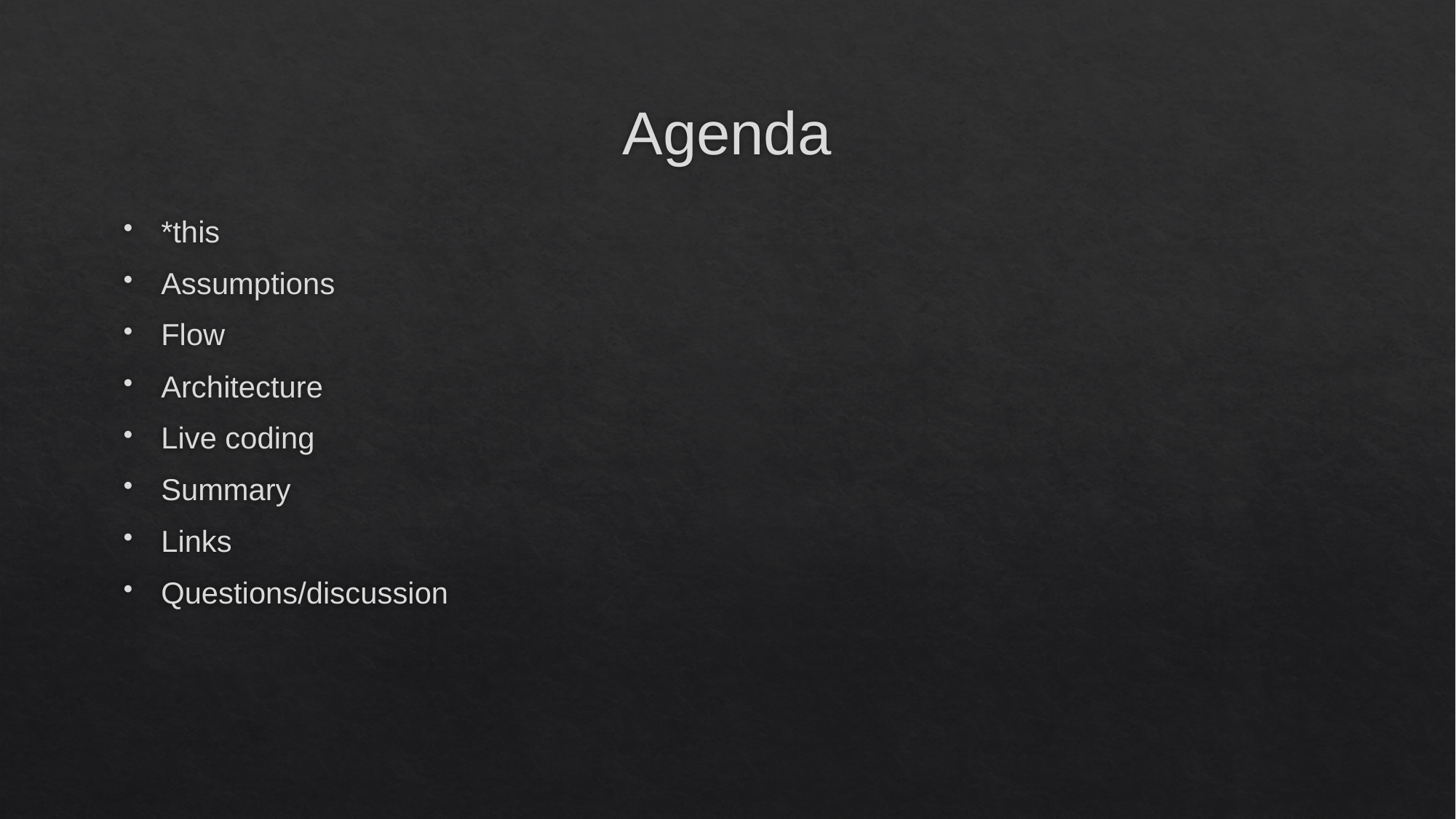

# Agenda
*this
Assumptions
Flow
Architecture
Live coding
Summary
Links
Questions/discussion